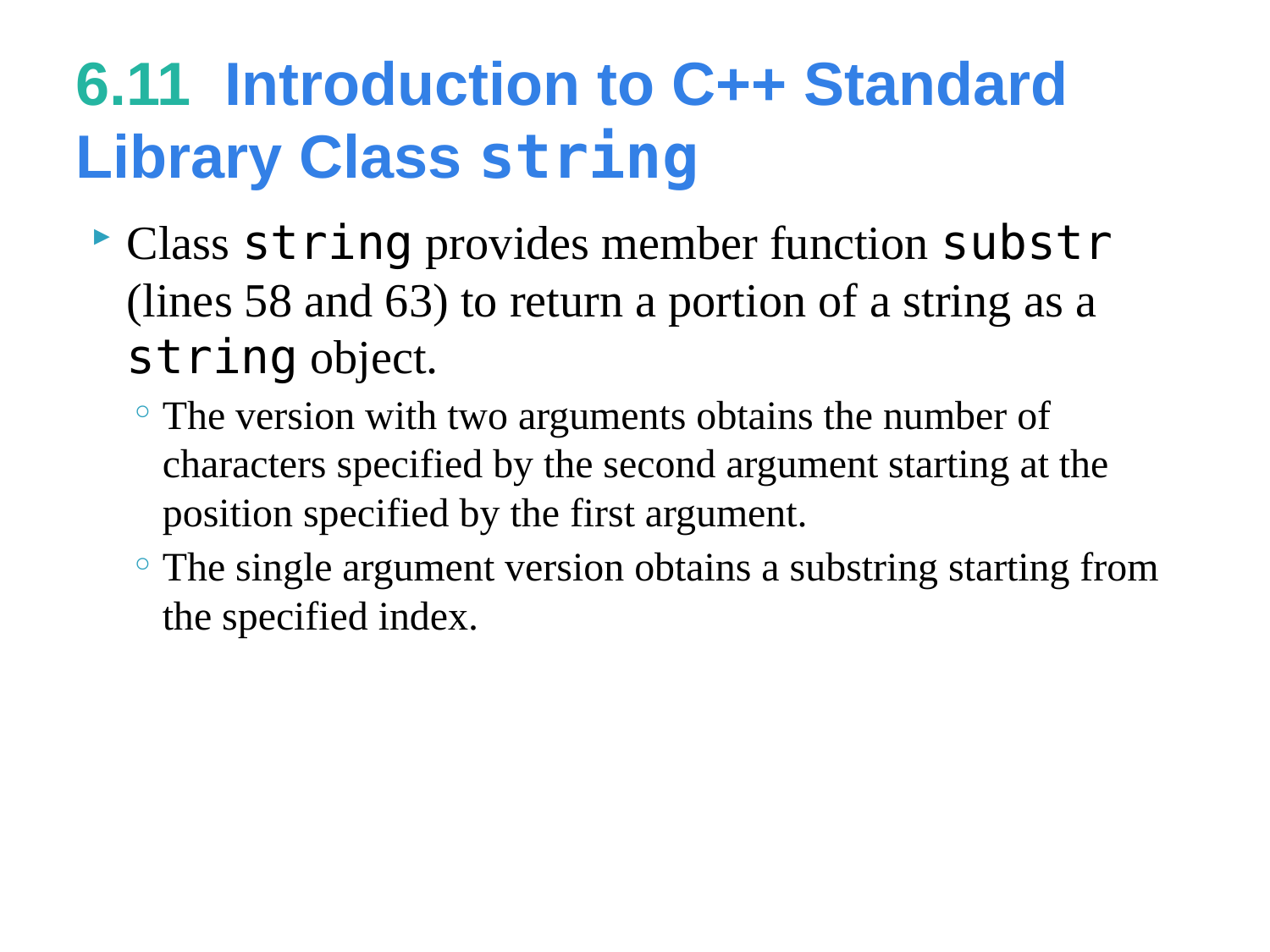

# 6.11  Introduction to C++ Standard Library Class string
Class string provides member function substr (lines 58 and 63) to return a portion of a string as a string object.
The version with two arguments obtains the number of characters specified by the second argument starting at the position specified by the first argument.
The single argument version obtains a substring starting from the specified index.